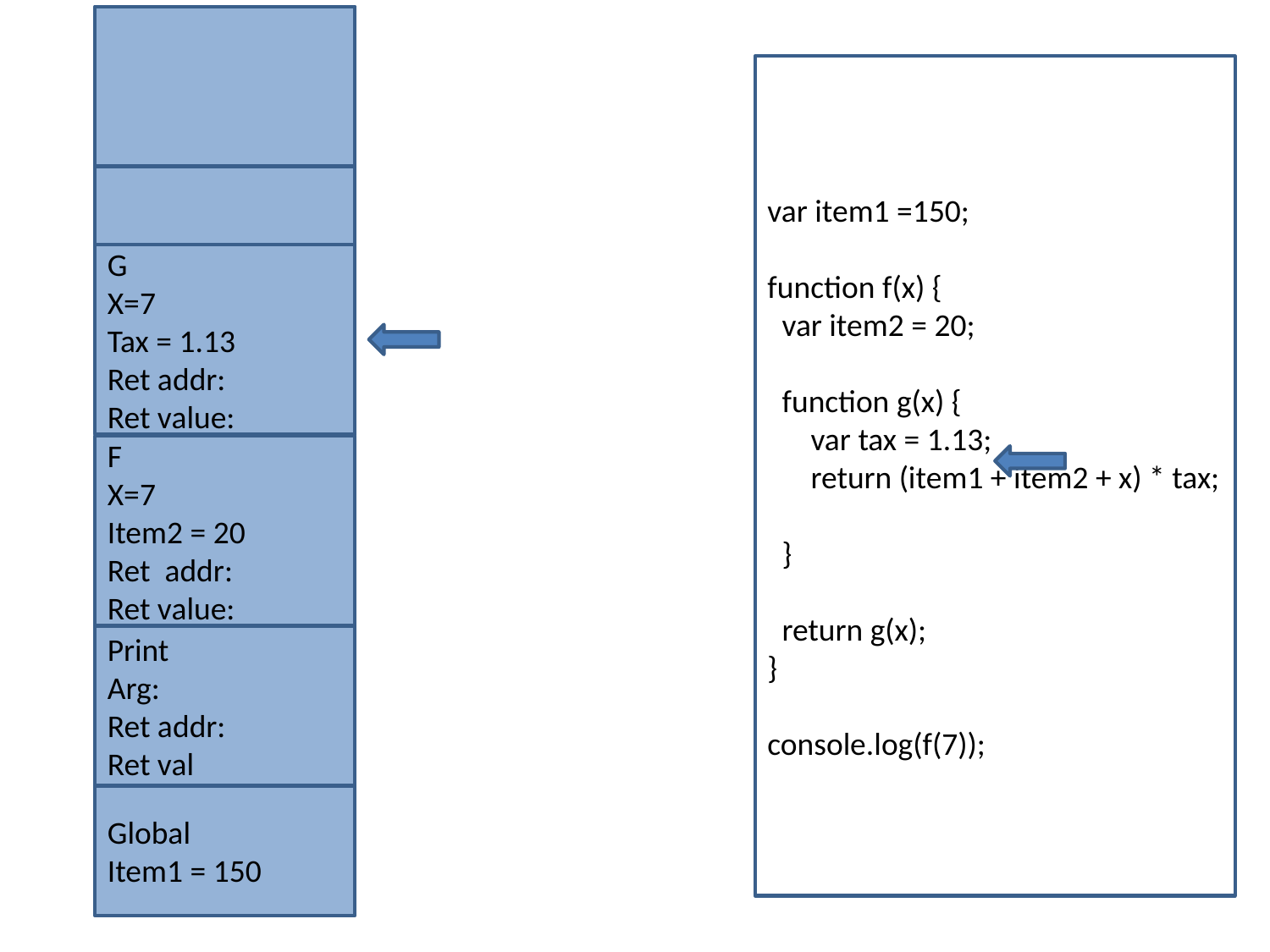

var item1 =150;

function f(x) {
  var item2 = 20;

  function g(x) {
      var tax = 1.13;
      return (item1 + item2 + x) * tax;
  }

  return g(x);
}

console.log(f(7));

G
X=7
Tax = 1.13
Ret addr:
Ret value:

F
X=7
Item2 = 20
Ret  addr:
Ret value:

Print
Arg:
Ret addr:
Ret val
Global
Item1 = 150